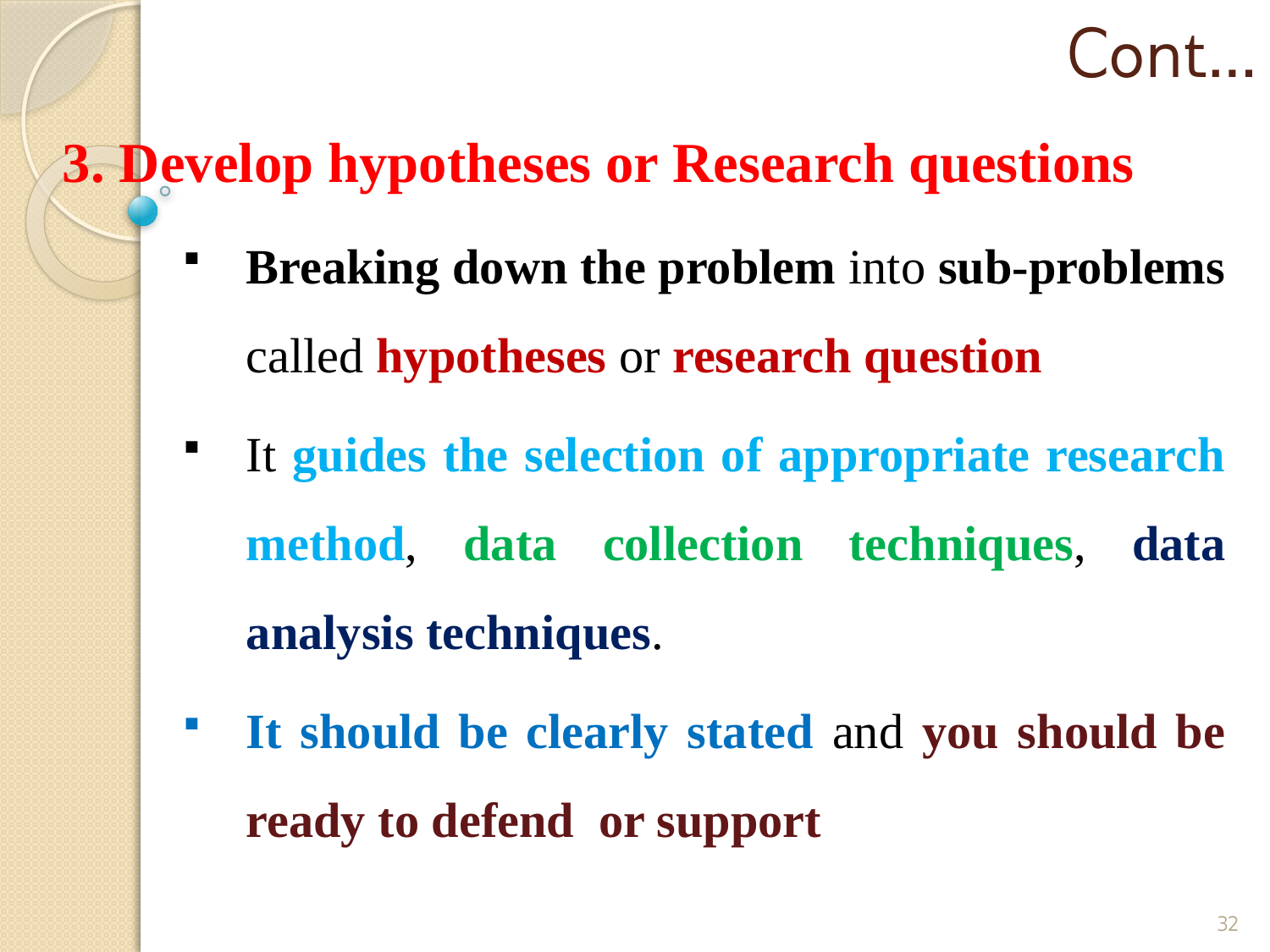

Cont…
3. Develop hypotheses or Research questions
Breaking down the problem into sub-problems called hypotheses or research question
It guides the selection of appropriate research method, data collection techniques, data analysis techniques.
It should be clearly stated and you should be ready to defend  or support
32